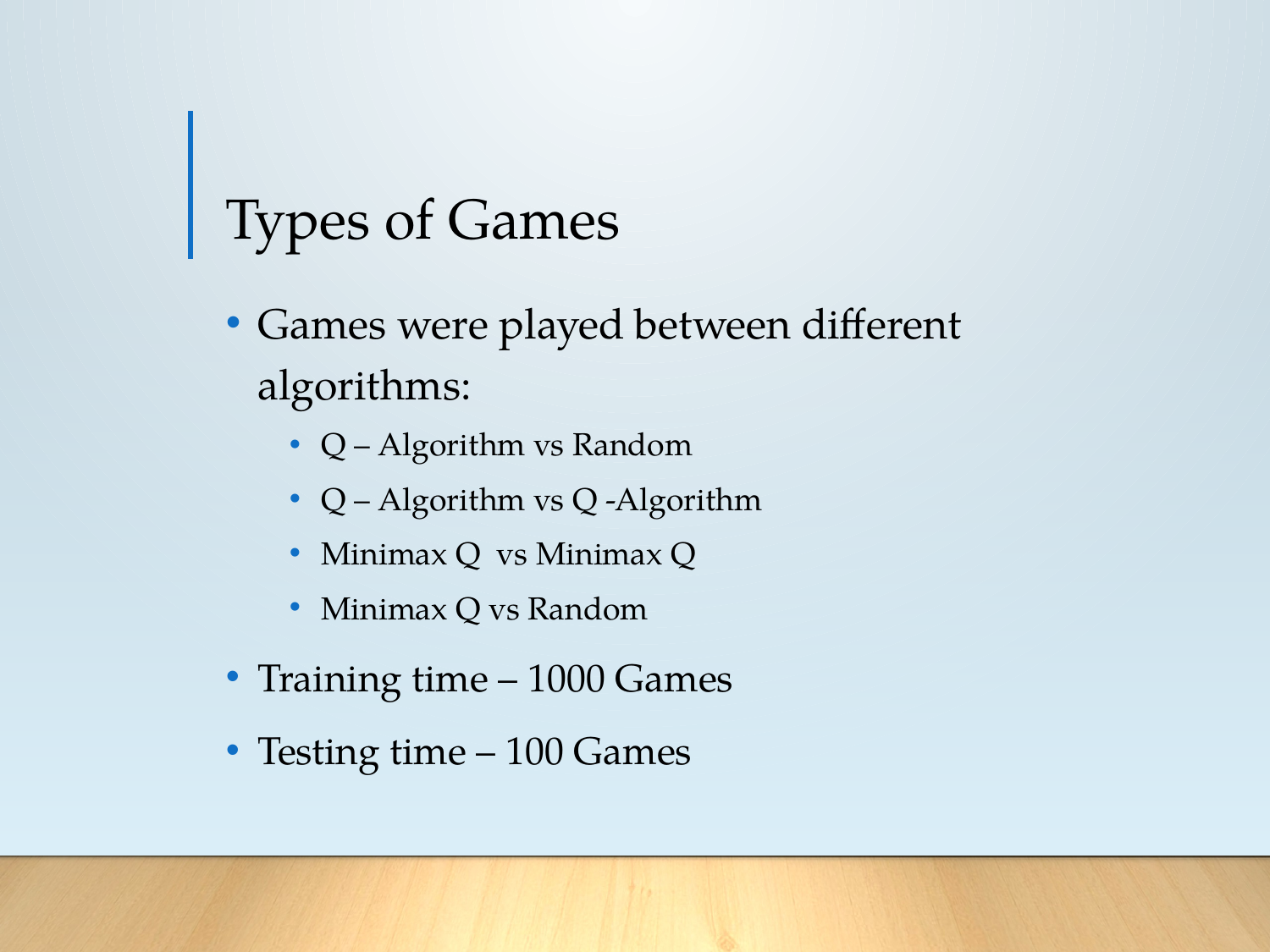

# Types of Games
Games were played between different algorithms:
Q – Algorithm vs Random
Q – Algorithm vs Q -Algorithm
Minimax Q  vs Minimax Q
Minimax Q vs Random
Training time – 1000 Games
Testing time – 100 Games